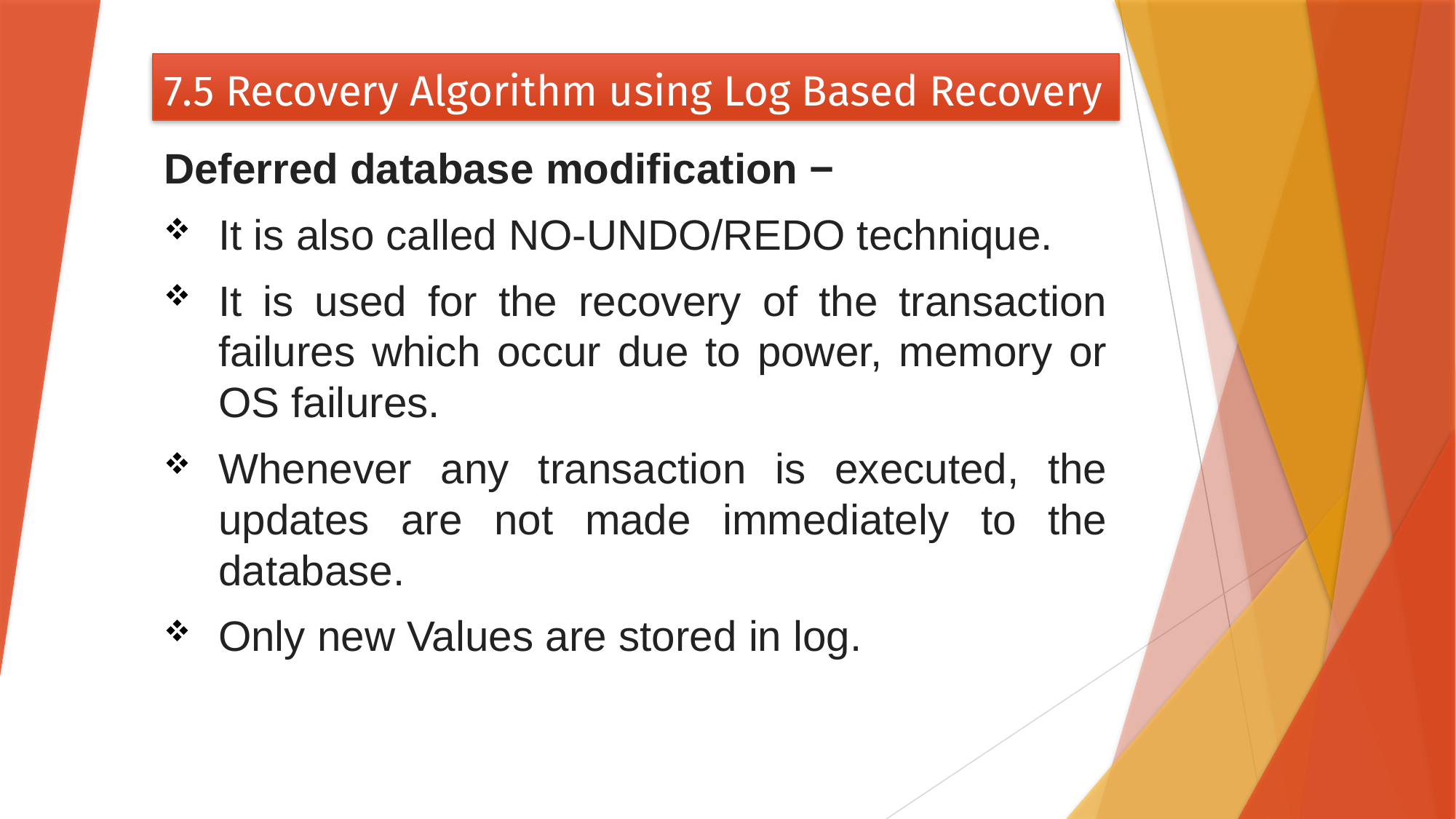

# 7.5 Recovery Algorithm using Log Based Recovery
Deferred database modification −
It is also called NO-UNDO/REDO technique.
It is used for the recovery of the transaction failures which occur due to power, memory or OS failures.
Whenever any transaction is executed, the updates are not made immediately to the database.
Only new Values are stored in log.